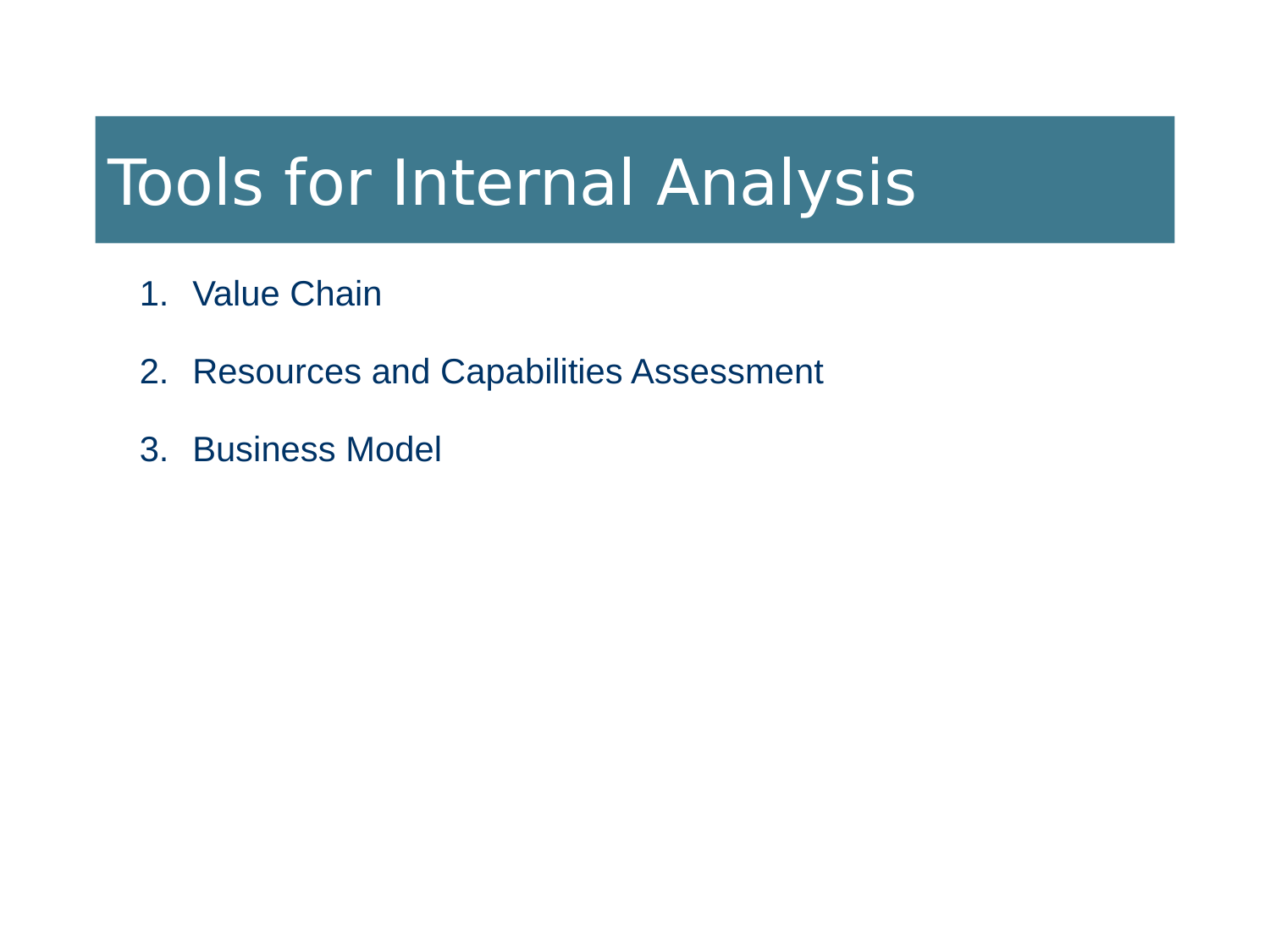

# Tools for Internal Analysis
Value Chain
Resources and Capabilities Assessment
Business Model